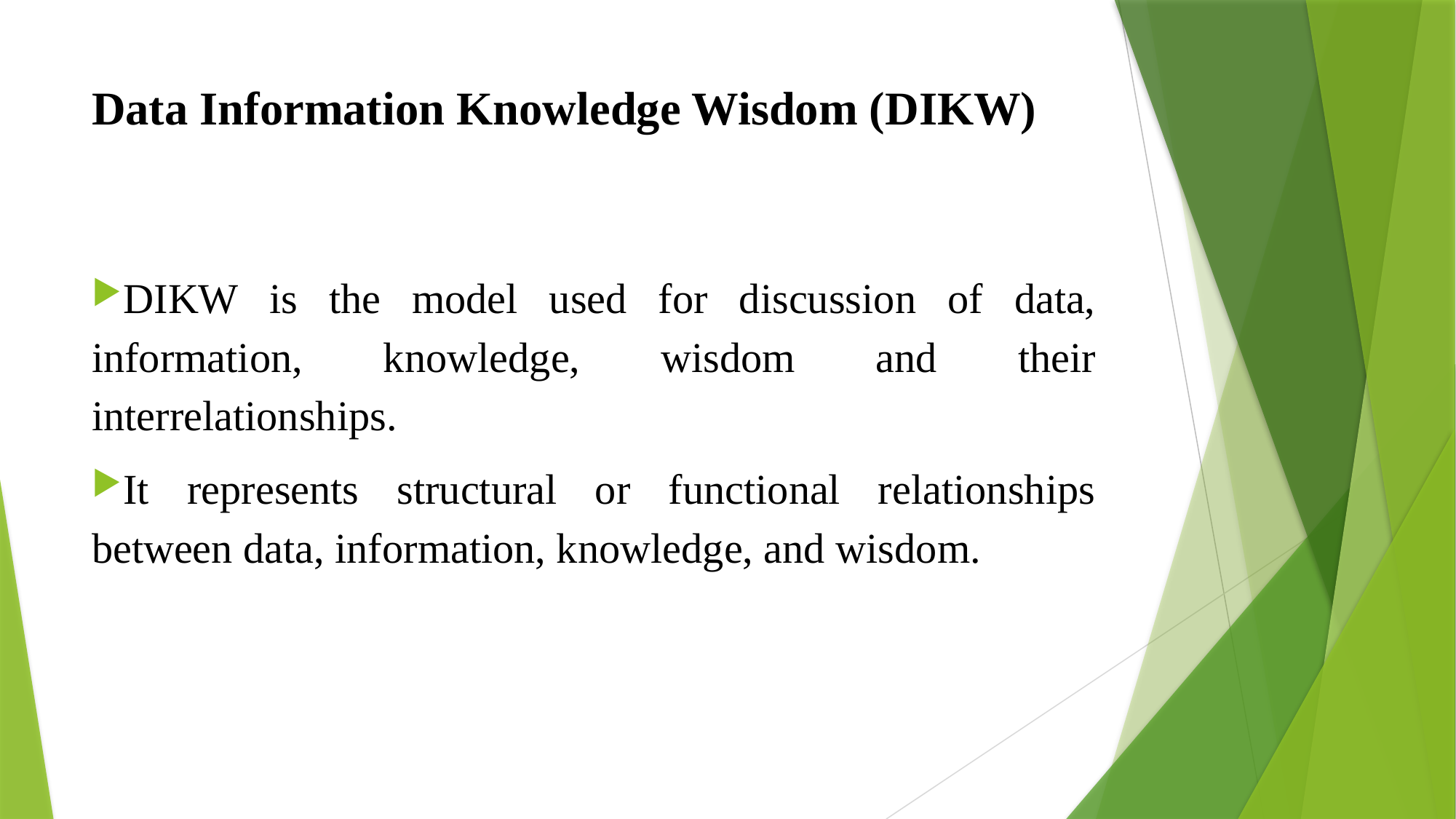

# Data Information Knowledge Wisdom (DIKW)
DIKW is the model used for discussion of data, information, knowledge, wisdom and their interrelationships.
It represents structural or functional relationships between data, information, knowledge, and wisdom.